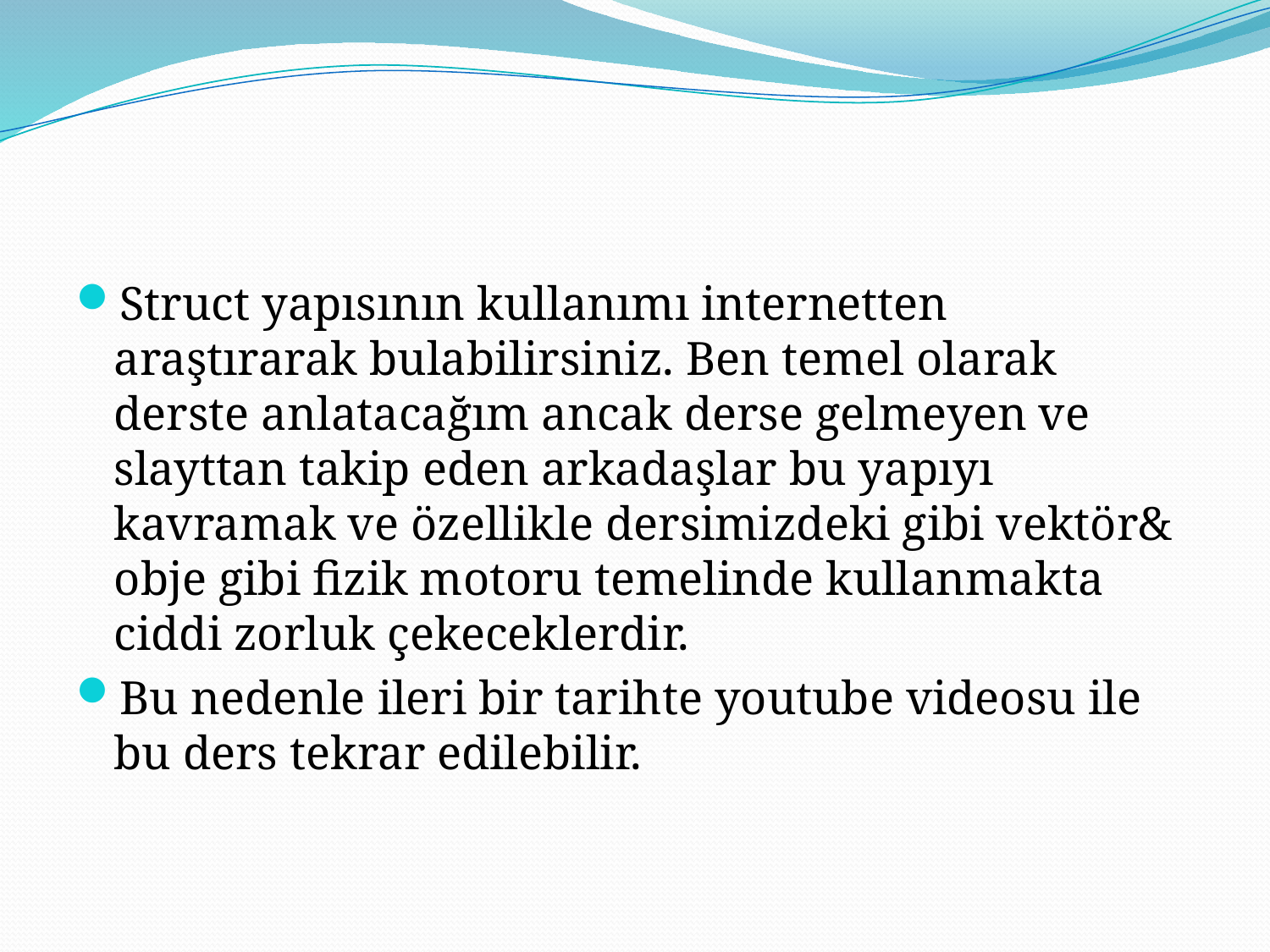

#
Struct yapısının kullanımı internetten araştırarak bulabilirsiniz. Ben temel olarak derste anlatacağım ancak derse gelmeyen ve slayttan takip eden arkadaşlar bu yapıyı kavramak ve özellikle dersimizdeki gibi vektör& obje gibi fizik motoru temelinde kullanmakta ciddi zorluk çekeceklerdir.
Bu nedenle ileri bir tarihte youtube videosu ile bu ders tekrar edilebilir.